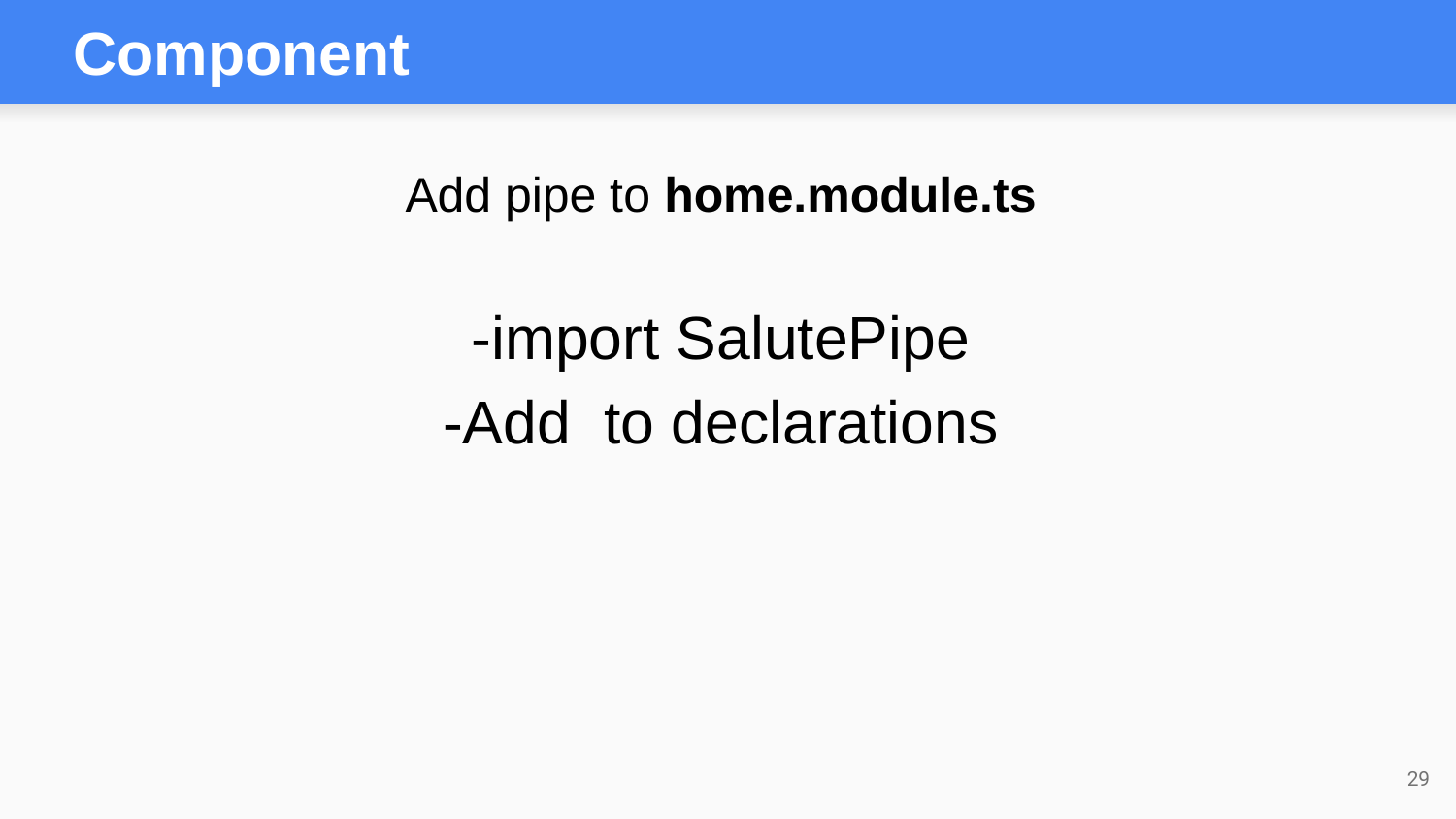

Component
Add pipe to home.module.ts

-import SalutePipe
-Add  to declarations
29